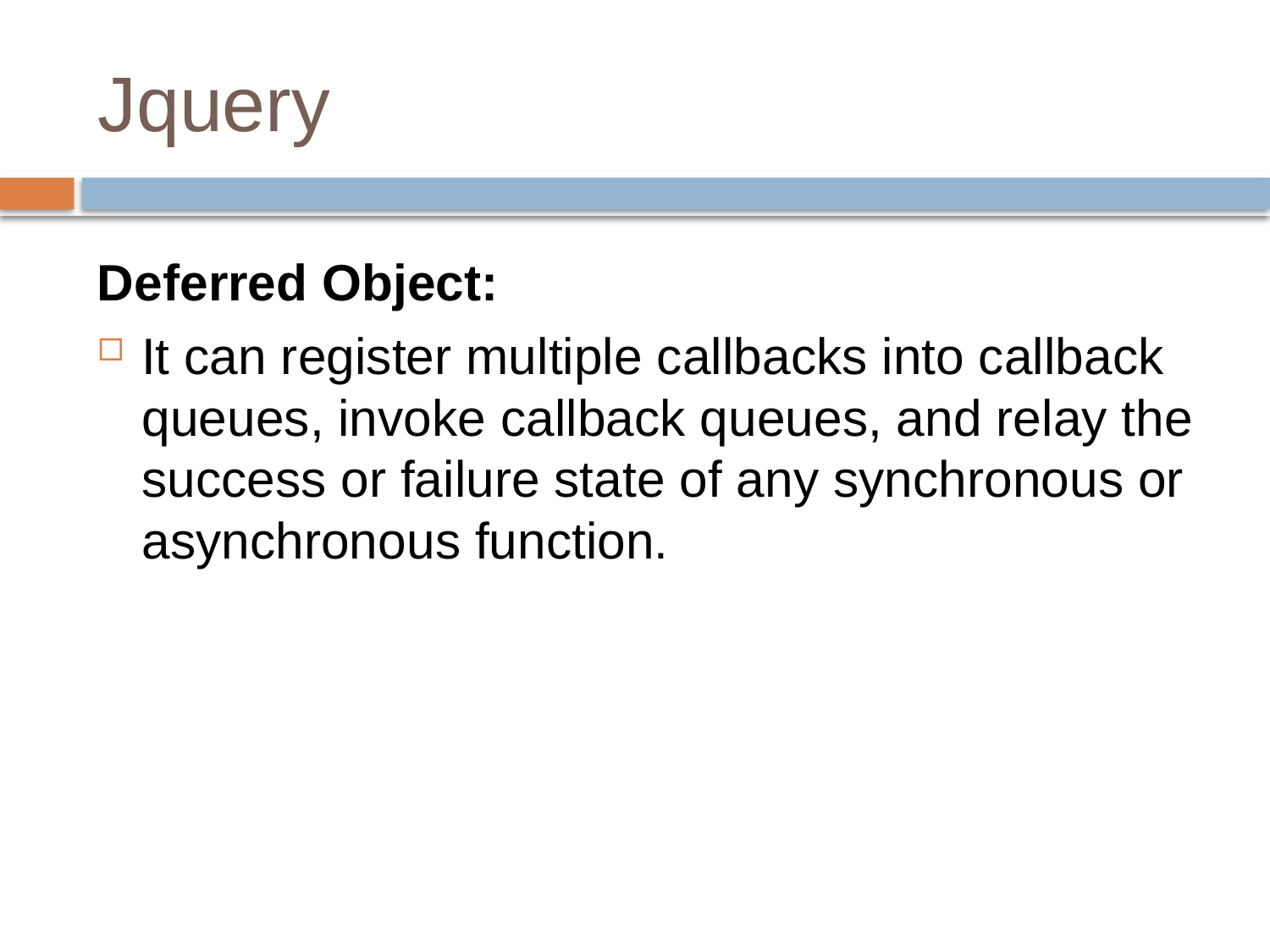

# Jquery
Deferred Object:
It can register multiple callbacks into callback queues, invoke callback queues, and relay the success or failure state of any synchronous or asynchronous function.